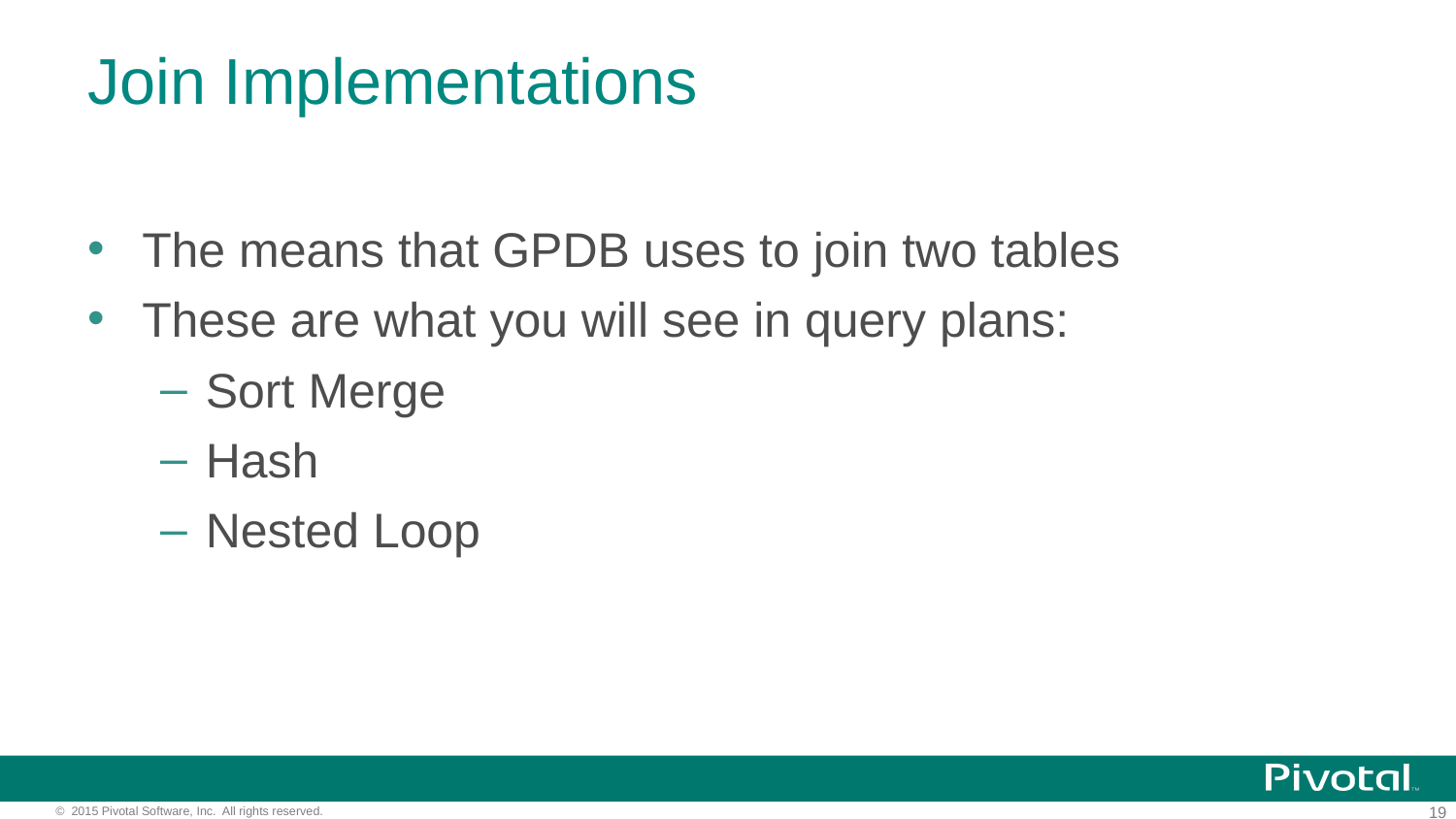

# Join Implementations
The means that GPDB uses to join two tables
These are what you will see in query plans:
Sort Merge
Hash
Nested Loop